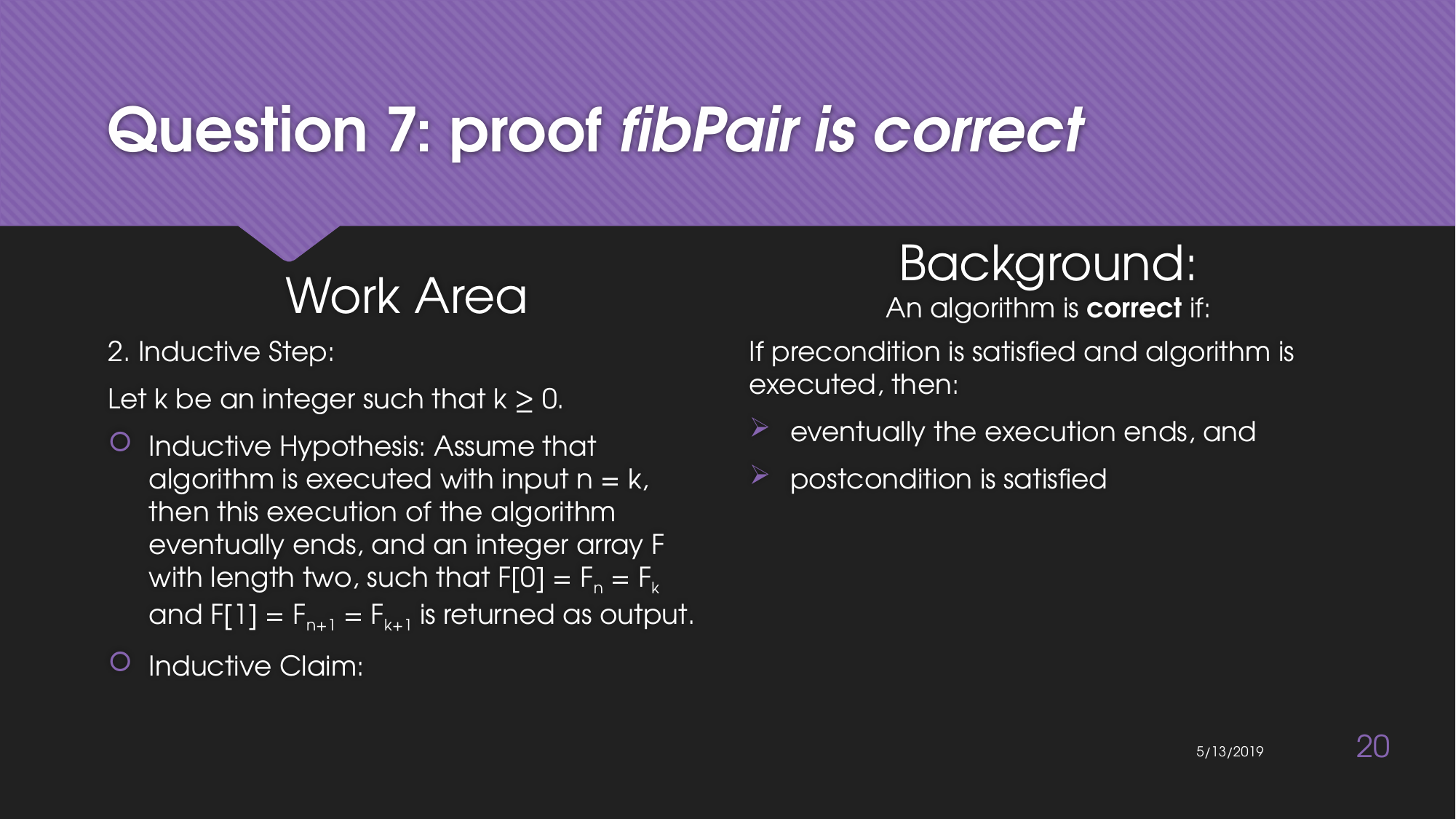

# Question 7: proof fibPair is correct
Work Area
Background:
An algorithm is correct if:
2. Inductive Step:
Let k be an integer such that k ≥ 0.
Inductive Hypothesis: Assume that algorithm is executed with input n = k, then this execution of the algorithm eventually ends, and an integer array F with length two, such that F[0] = Fn = Fk and F[1] = Fn+1 = Fk+1 is returned as output.
Inductive Claim:

If precondition is satisfied and algorithm is executed, then:
eventually the execution ends, and
postcondition is satisfied
20
5/13/2019